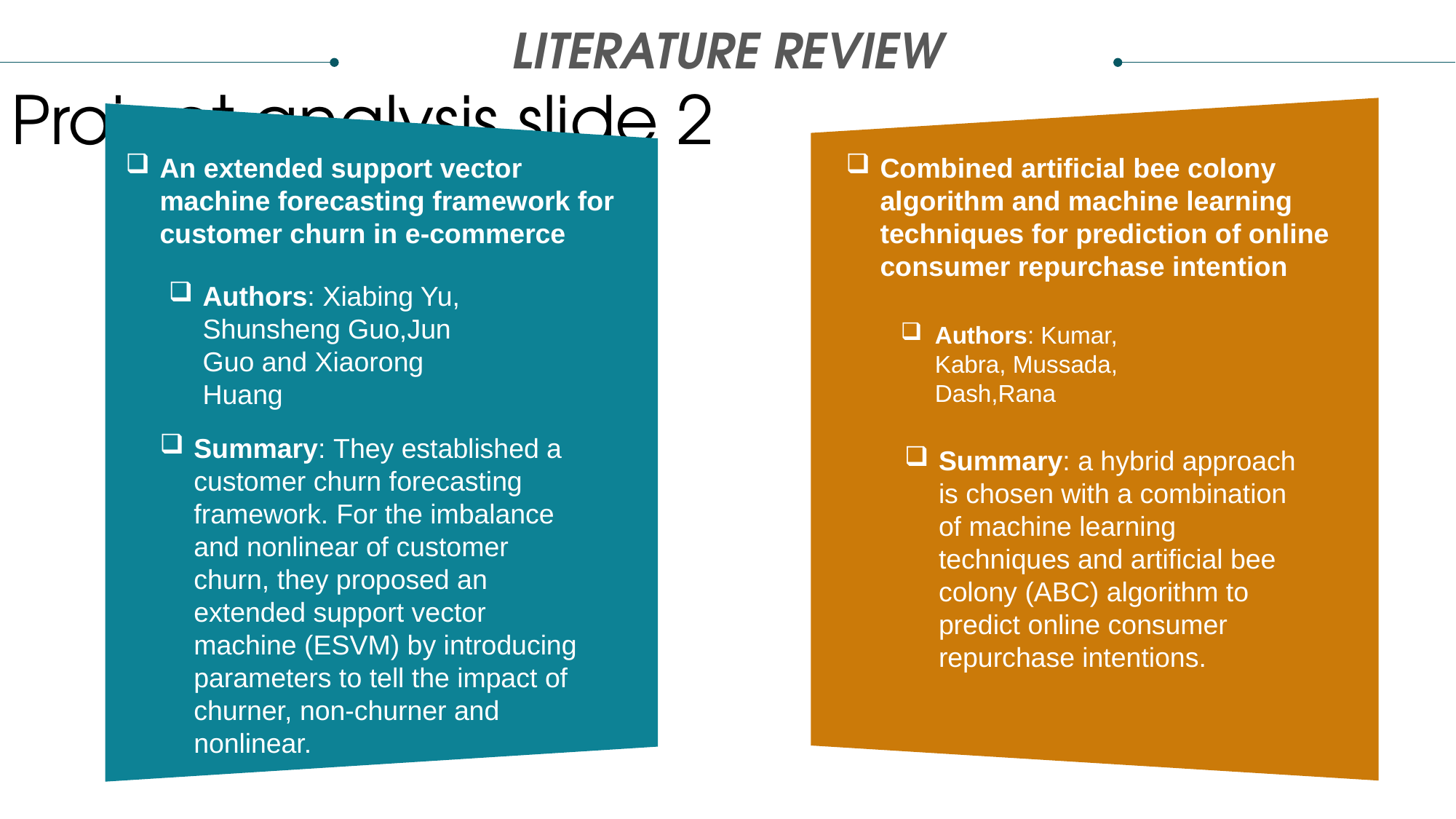

LITERATURE REVIEW
Project analysis slide 2
An extended support vector machine forecasting framework for customer churn in e-commerce
Combined artificial bee colony algorithm and machine learning techniques for prediction of online consumer repurchase intention

Authors: Xiabing Yu, Shunsheng Guo,Jun Guo and Xiaorong Huang
Authors: Kumar, Kabra, Mussada, Dash,Rana
Summary: They established a customer churn forecasting framework. For the imbalance and nonlinear of customer churn, they proposed an extended support vector machine (ESVM) by introducing parameters to tell the impact of churner, non-churner and nonlinear.
Summary: a hybrid approach is chosen with a combination of machine learning techniques and artificial bee colony (ABC) algorithm to predict online consumer repurchase intentions.